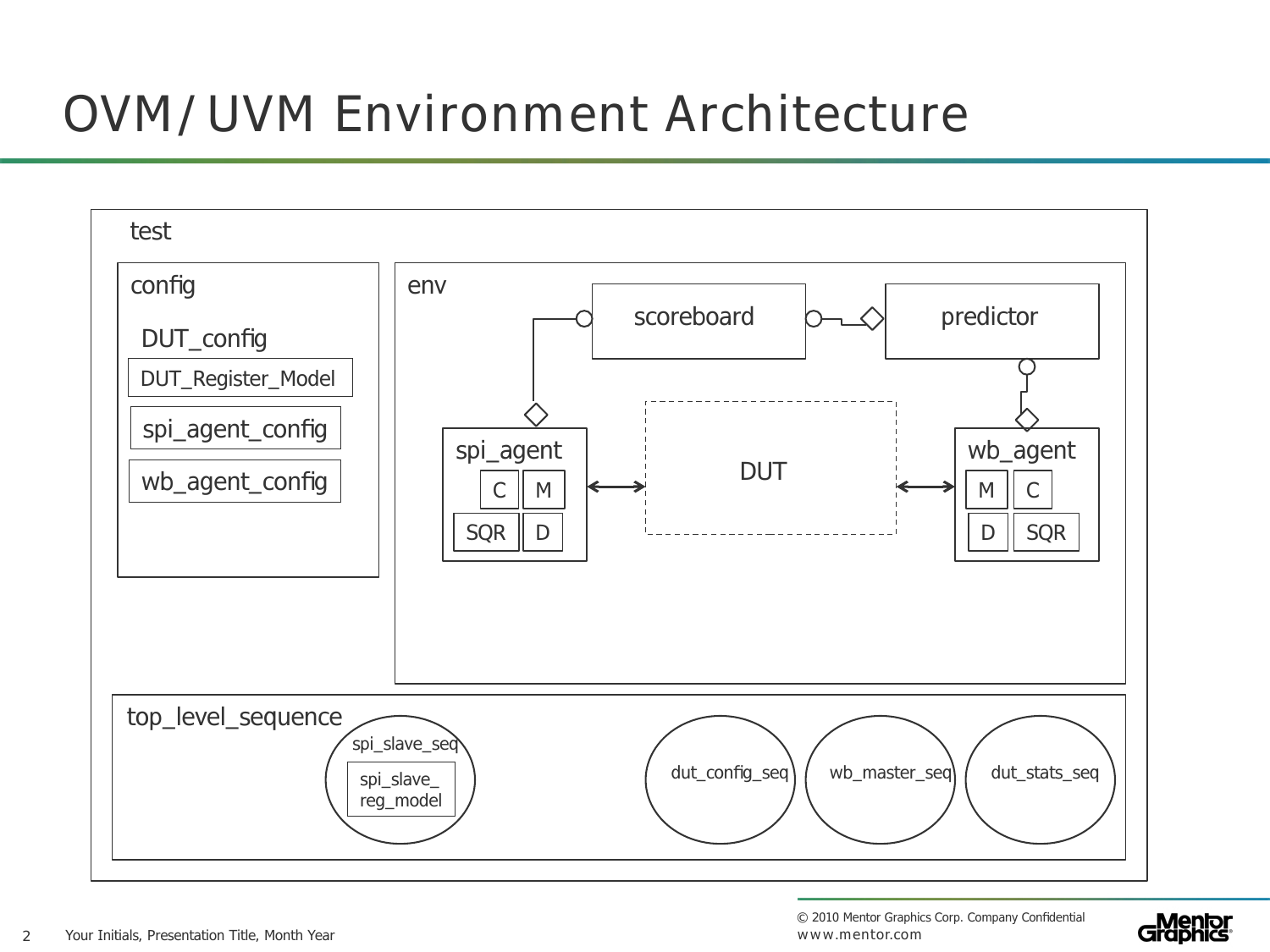

# OVM/UVM Environment Architecture

test

config
env

scoreboard
predictor

DUT_config
DUT_Register_Model

spi_agent_config

spi_agent

wb_agent
DUT
wb_agent_config
C
M
M
C
SQR
D
D
SQR

top_level_sequence

spi_slave_seq
dut_config_seq
wb_master_seq
dut_stats_seq
spi_slave_
reg_model
2
Your Initials, Presentation Title, Month Year